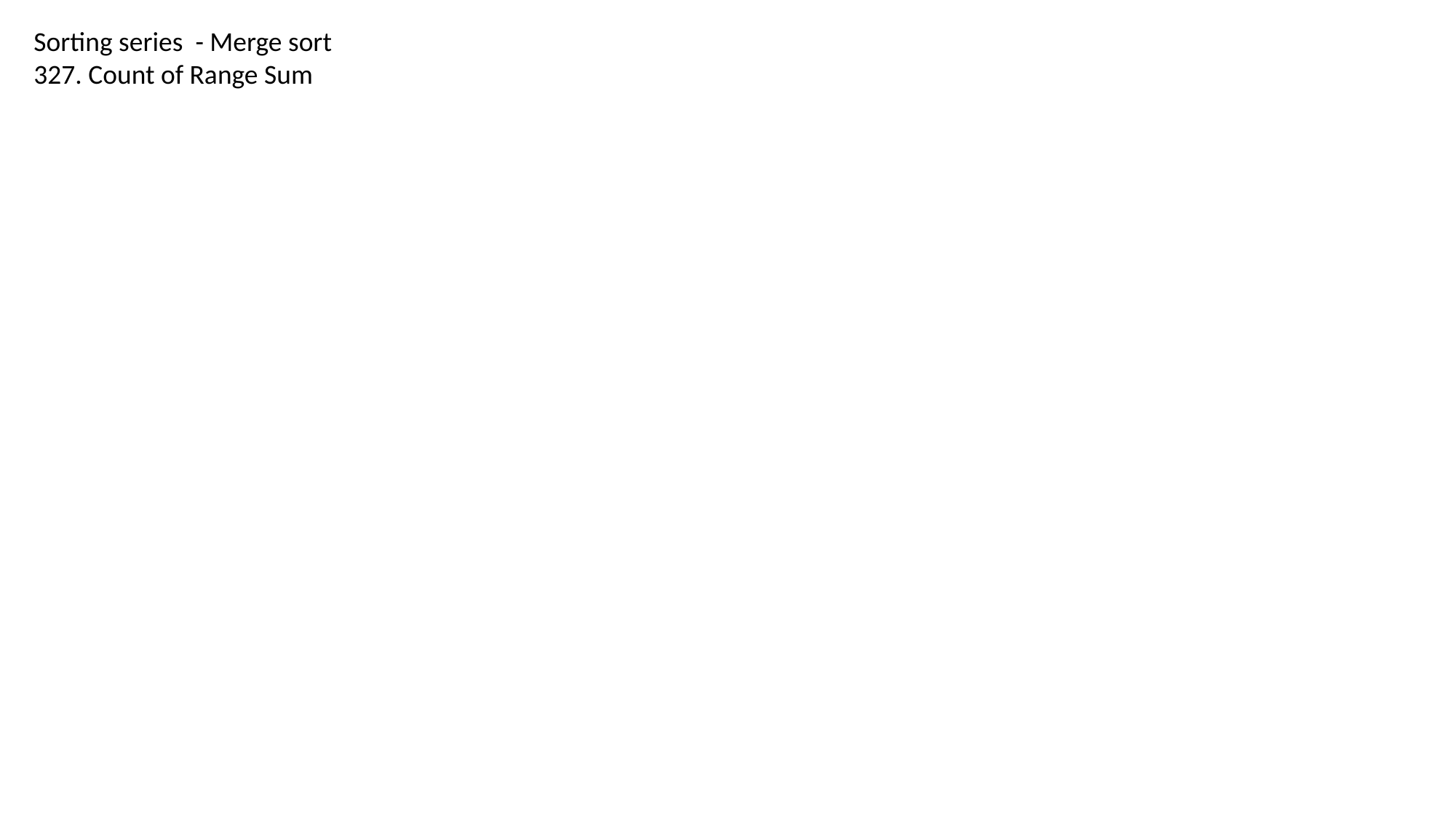

Sorting series  - Merge sort
327. Count of Range Sum